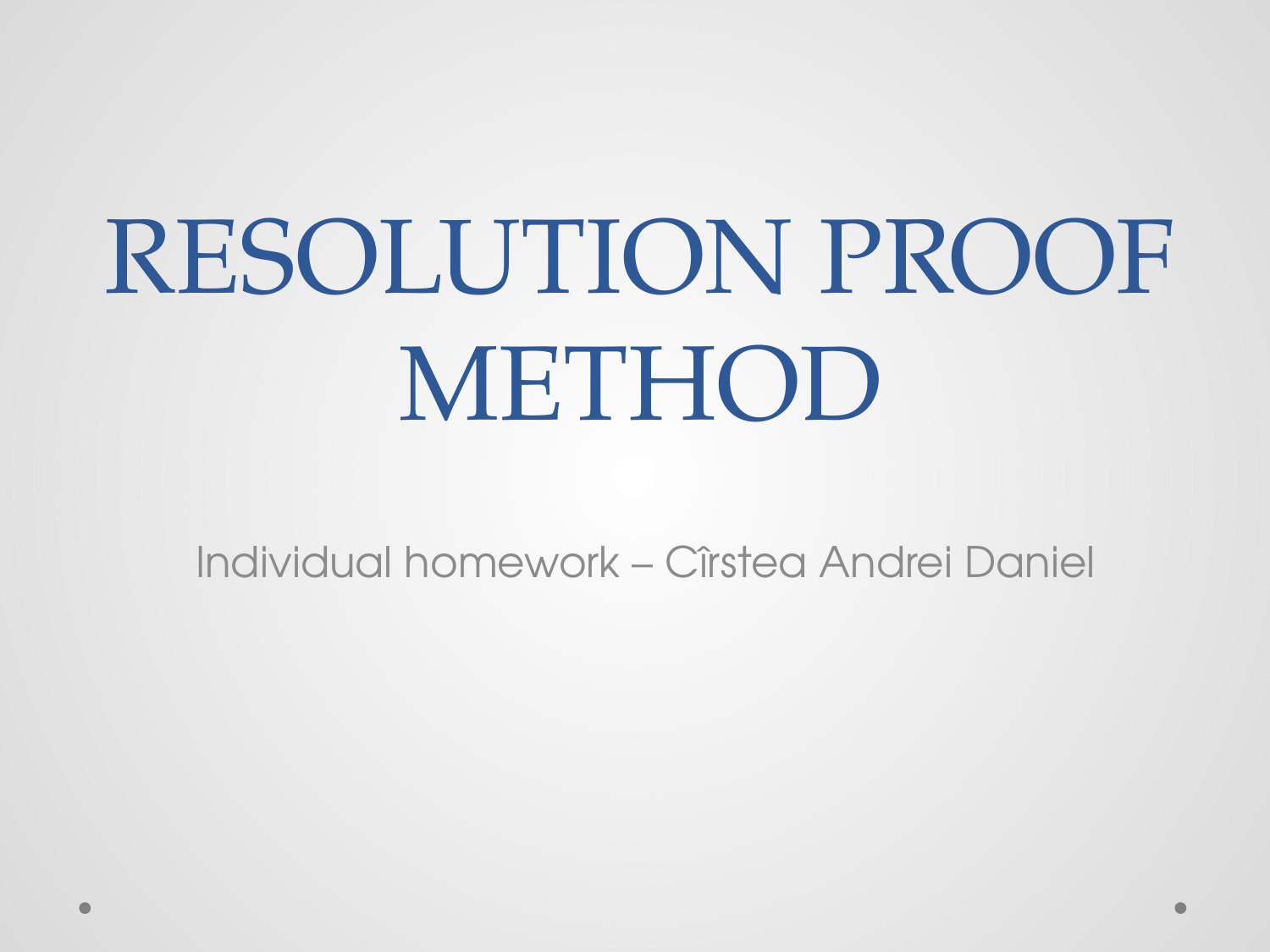

# RESOLUTION PROOF METHOD
Individual homework – Cîrstea Andrei Daniel